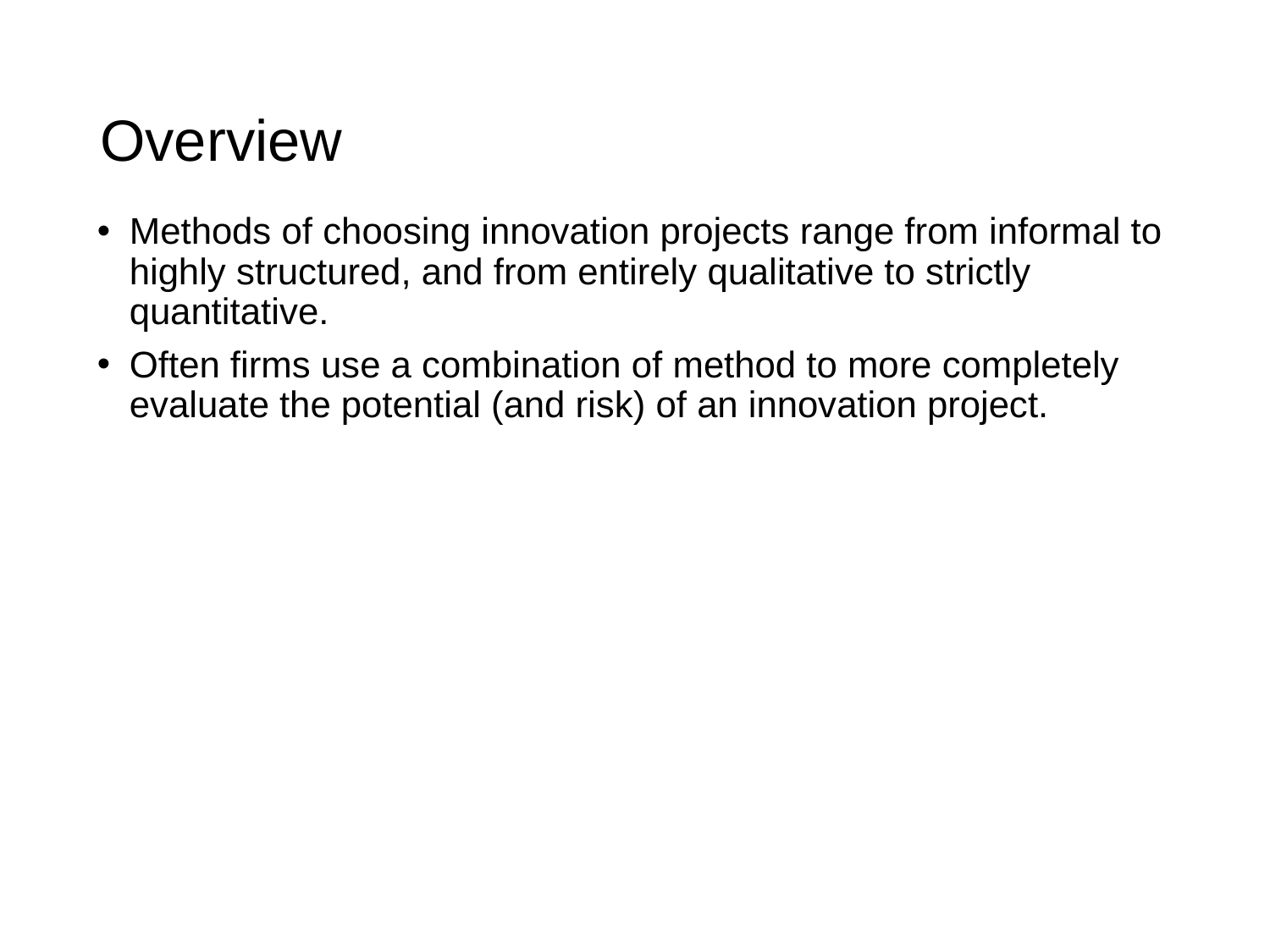

Overview
Methods of choosing innovation projects range from informal to highly structured, and from entirely qualitative to strictly quantitative.
Often firms use a combination of method to more completely evaluate the potential (and risk) of an innovation project.